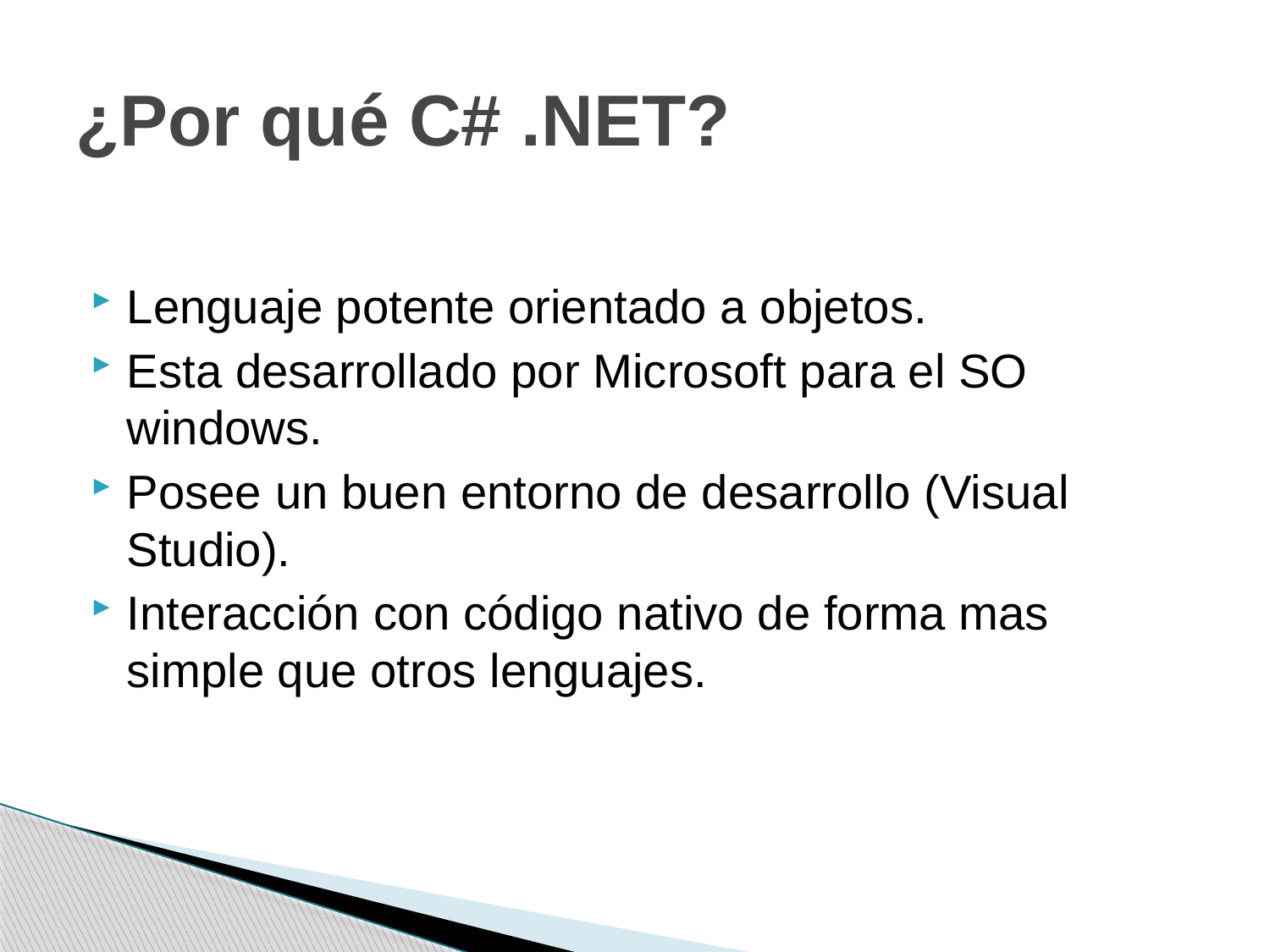

# ¿Por qué C# .NET?

Lenguaje potente orientado a objetos.
Esta desarrollado por Microsoft para el SO windows.
Posee un buen entorno de desarrollo (Visual Studio).
Interacción con código nativo de forma mas simple que otros lenguajes.